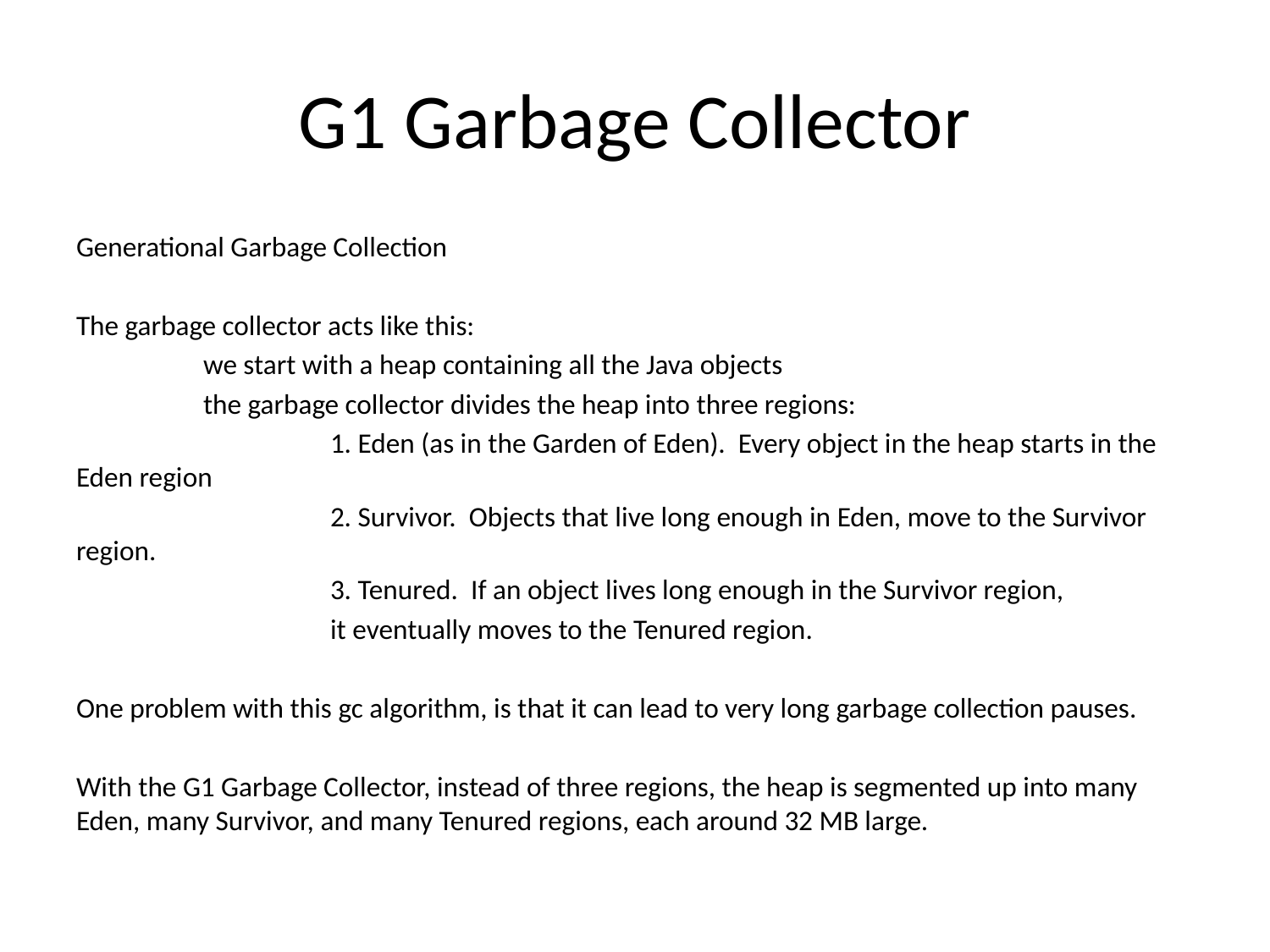

# G1 Garbage Collector
Generational Garbage Collection

The garbage collector acts like this:
	we start with a heap containing all the Java objects
	the garbage collector divides the heap into three regions:
		1. Eden (as in the Garden of Eden).  Every object in the heap starts in the Eden region
		2. Survivor.  Objects that live long enough in Eden, move to the Survivor region.
		3. Tenured.  If an object lives long enough in the Survivor region,
		it eventually moves to the Tenured region.

One problem with this gc algorithm, is that it can lead to very long garbage collection pauses.

With the G1 Garbage Collector, instead of three regions, the heap is segmented up into many Eden, many Survivor, and many Tenured regions, each around 32 MB large.